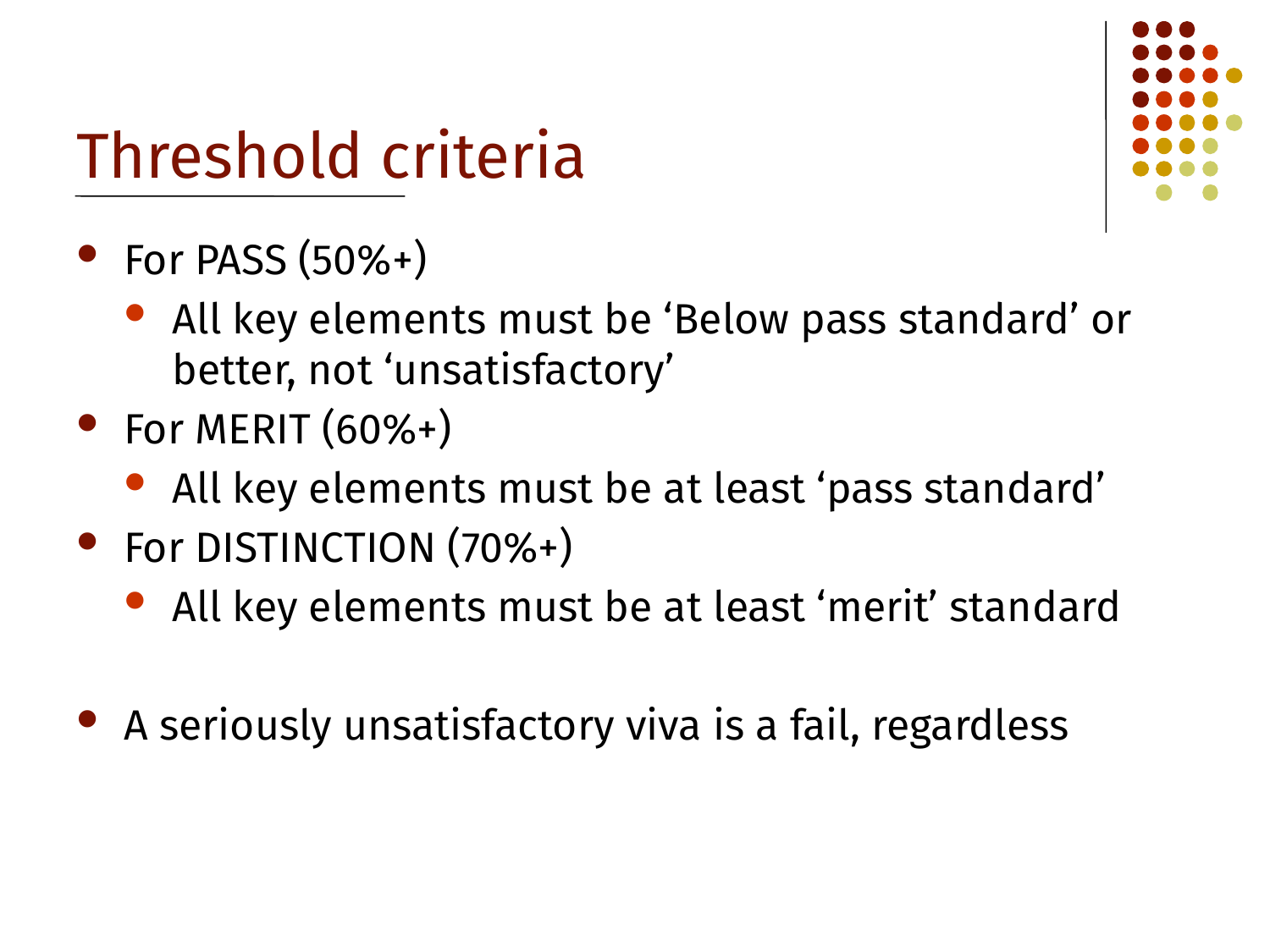

# Threshold criteria
For PASS (50%+)
All key elements must be ‘Below pass standard’ or better, not ‘unsatisfactory’
For MERIT (60%+)
All key elements must be at least ‘pass standard’
For DISTINCTION (70%+)
All key elements must be at least ‘merit’ standard

A seriously unsatisfactory viva is a fail, regardless